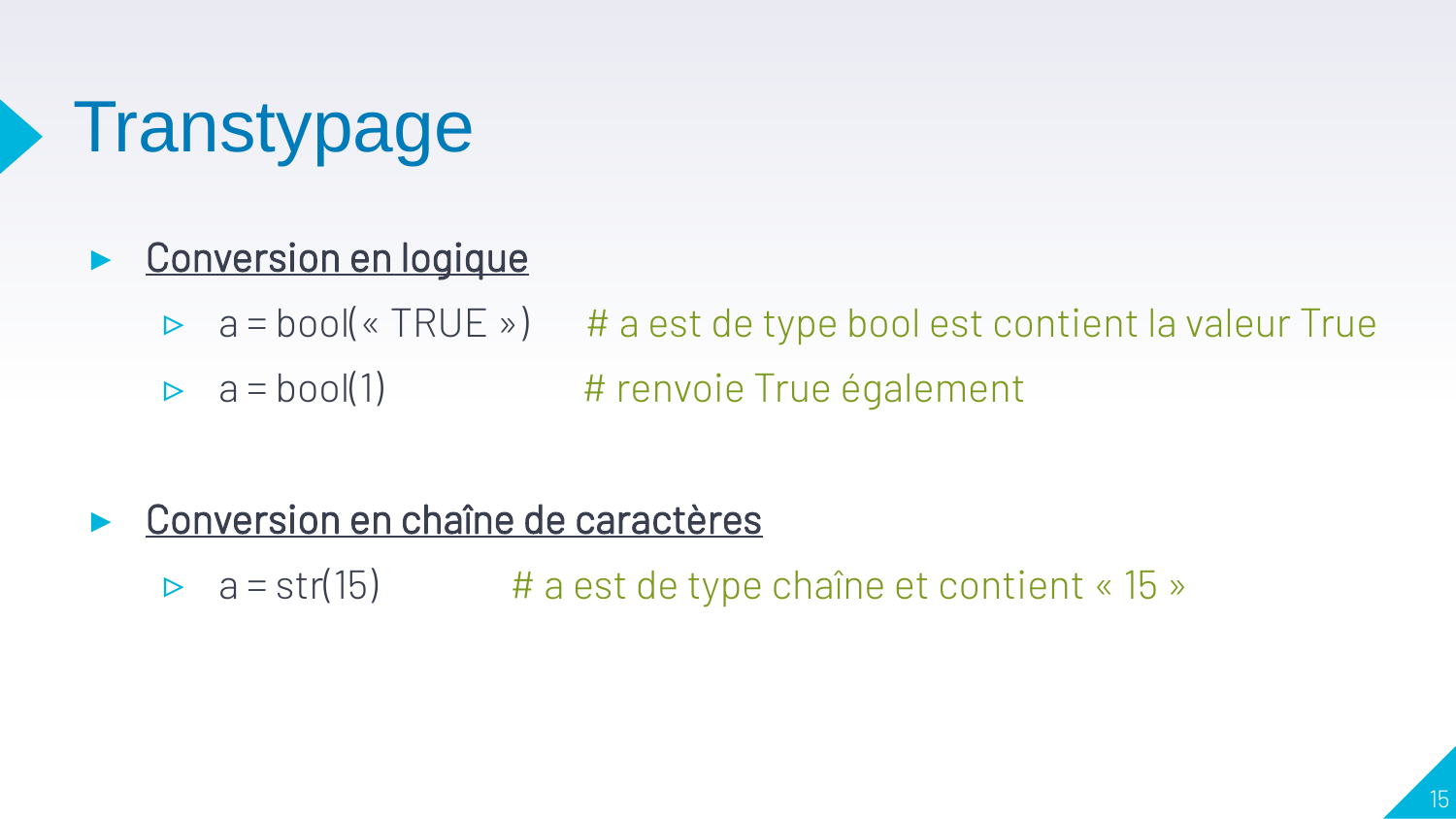

# Transtypage
Conversion en logique
a = bool(« TRUE »)       # a est de type bool est contient la valeur True
a = bool(1) 	         # renvoie True également

Conversion en chaîne de caractères
a = str(15) 	# a est de type chaîne et contient « 15 »

15